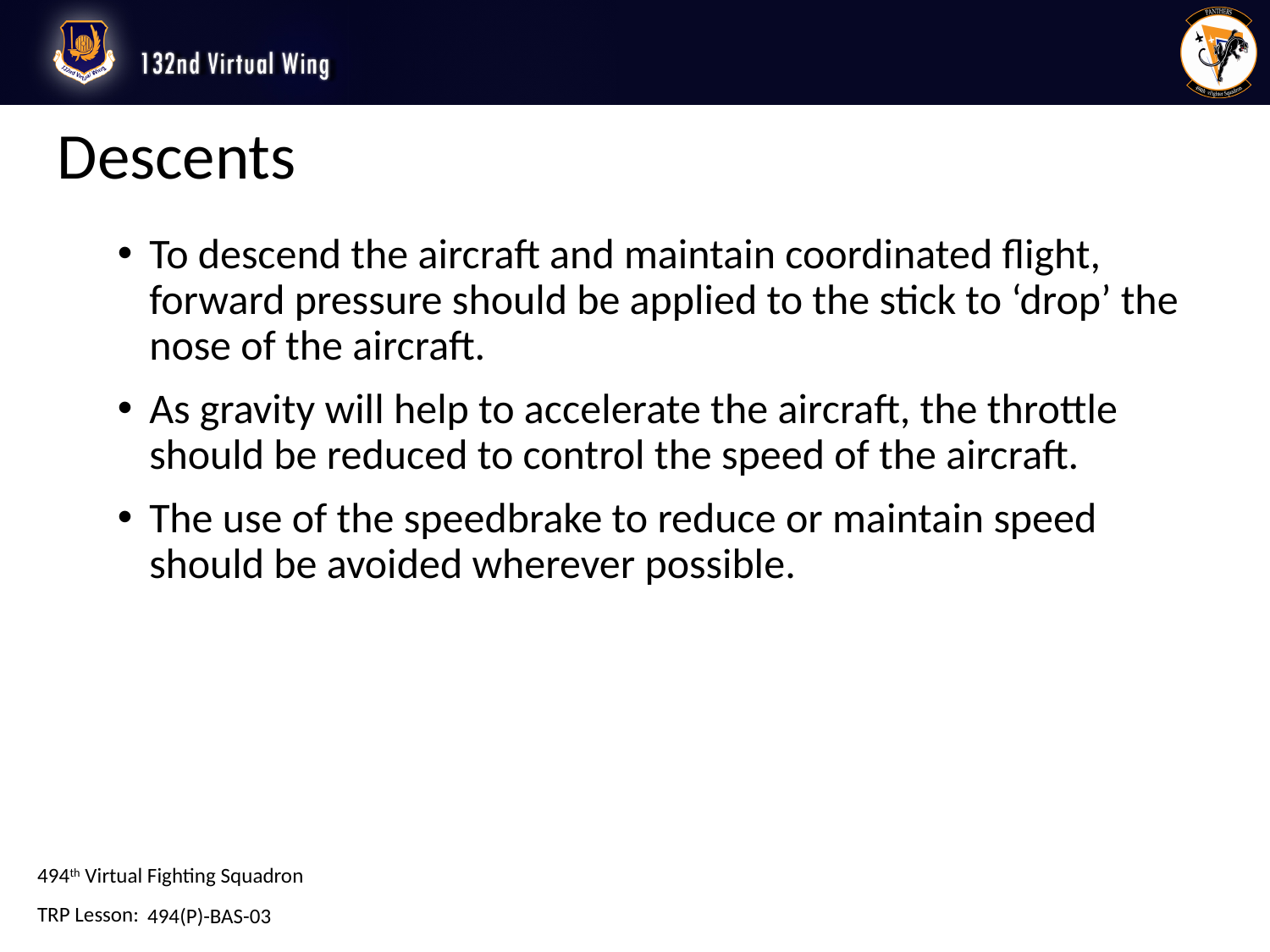

# Descents
To descend the aircraft and maintain coordinated flight, forward pressure should be applied to the stick to ‘drop’ the nose of the aircraft.
As gravity will help to accelerate the aircraft, the throttle should be reduced to control the speed of the aircraft.
The use of the speedbrake to reduce or maintain speed should be avoided wherever possible.
494(P)-BAS-03